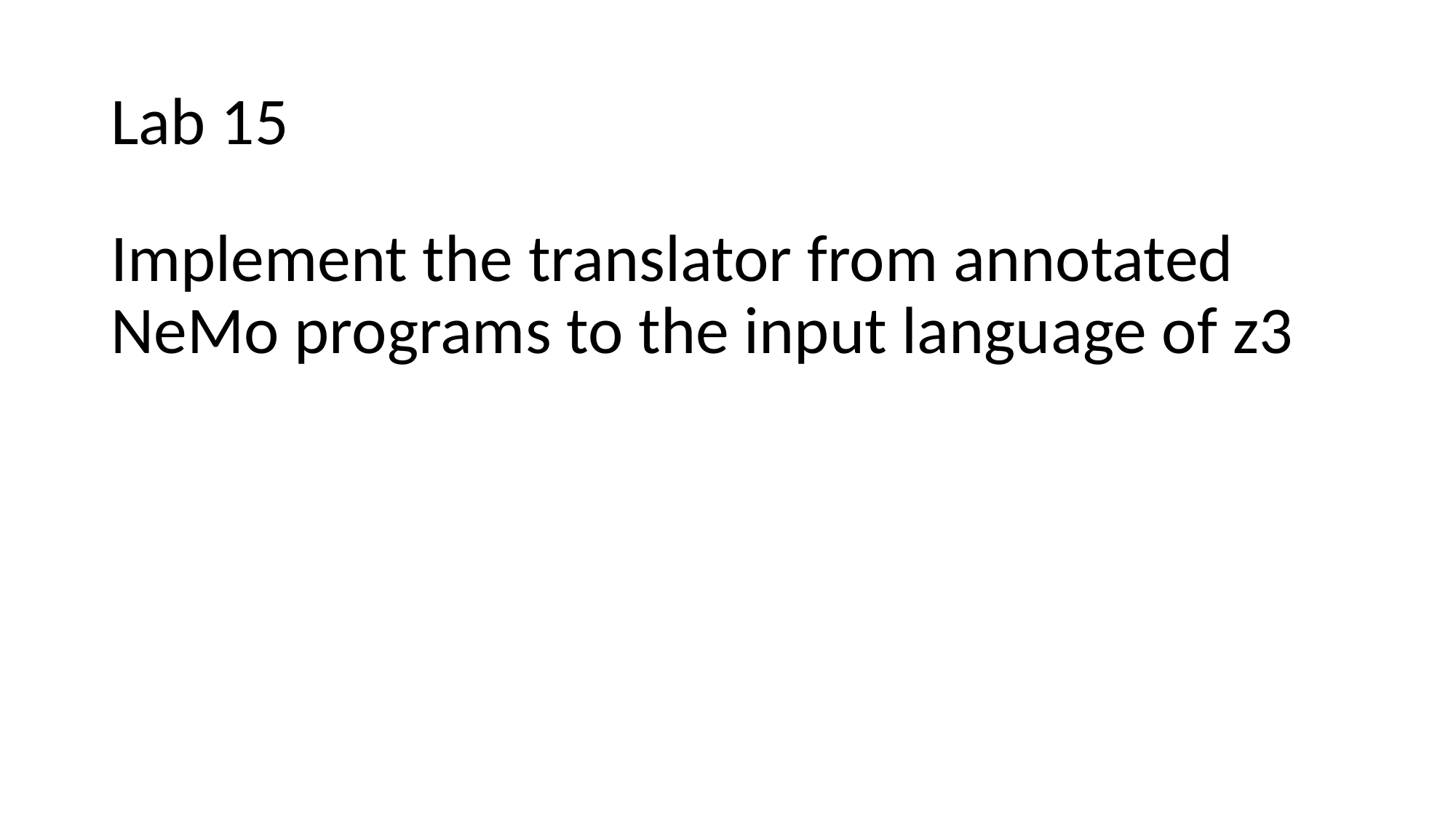

# Lab 15
Implement the translator from annotated NeMo programs to the input language of z3